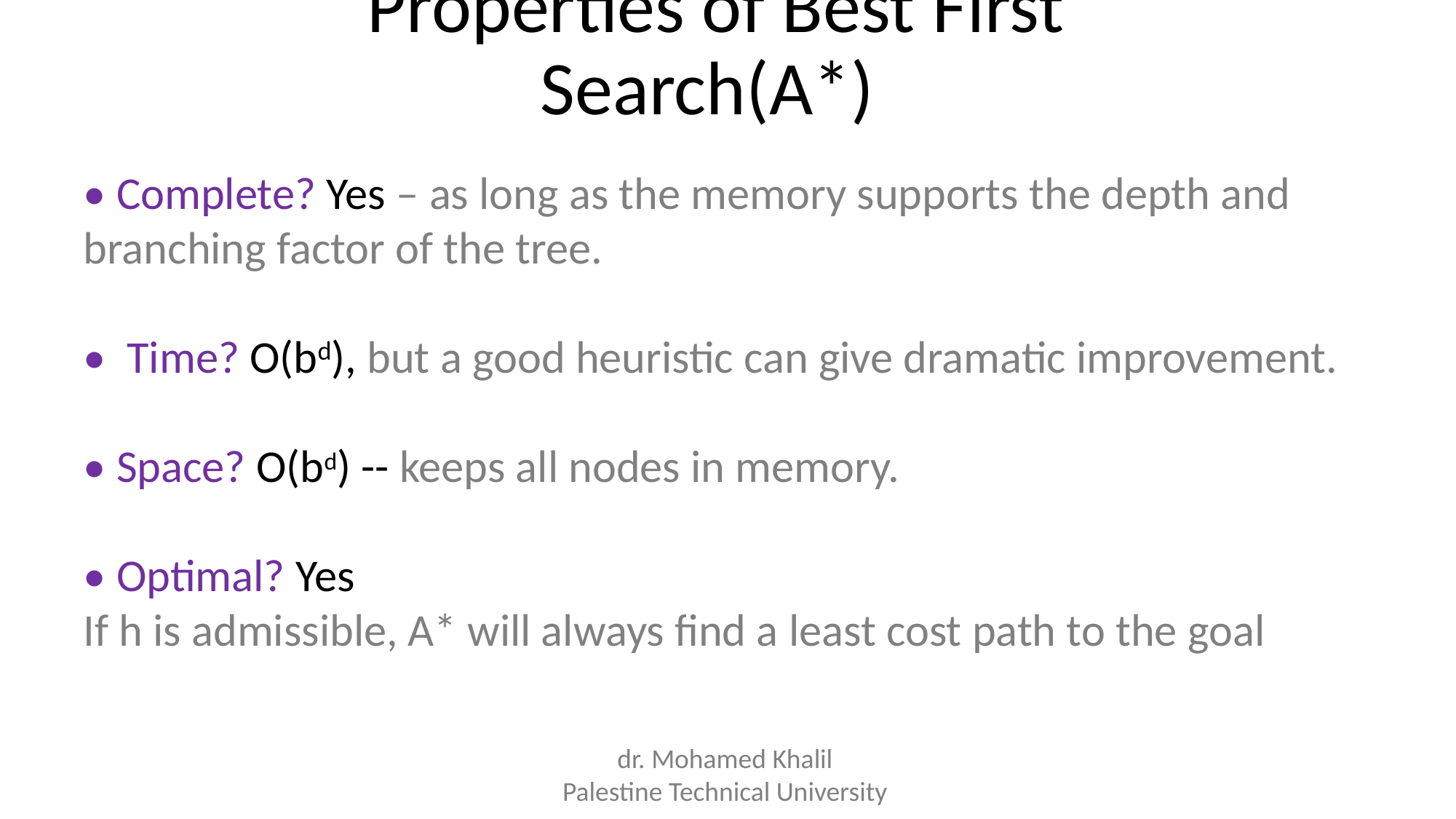

# Properties of Best First Search(A*)

• Complete? Yes – as long as the memory supports the depth and branching factor of the tree.

•  Time? O(bd), but a good heuristic can give dramatic improvement.

• Space? O(bd) -- keeps all nodes in memory.

• Optimal? Yes
If h is admissible, A* will always find a least cost path to the goal
dr. Mohamed Khalil
Palestine Technical University